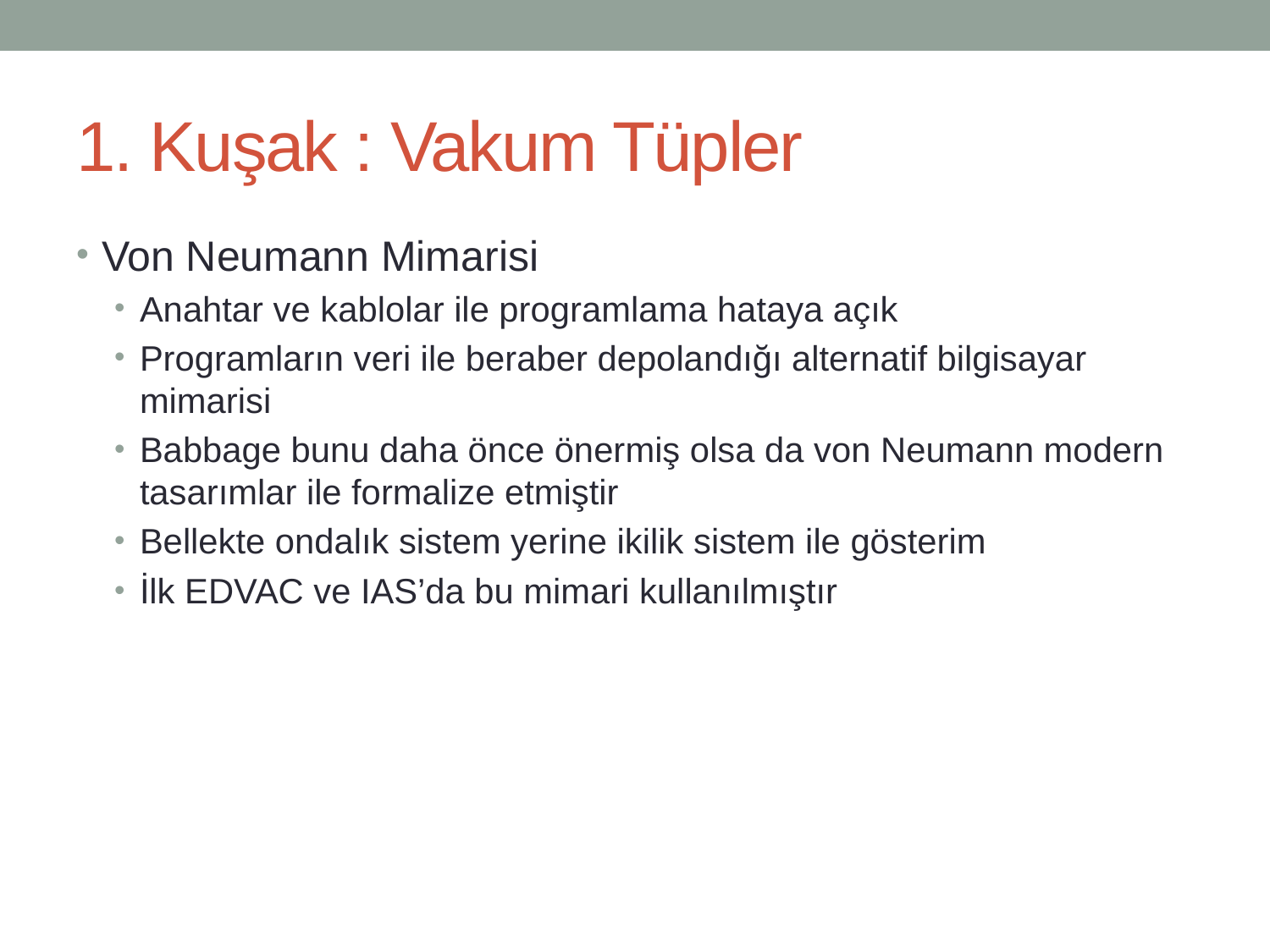

# 1. Kuşak : Vakum Tüpler
Von Neumann Mimarisi
Anahtar ve kablolar ile programlama hataya açık
Programların veri ile beraber depolandığı alternatif bilgisayar mimarisi
Babbage bunu daha önce önermiş olsa da von Neumann modern tasarımlar ile formalize etmiştir
Bellekte ondalık sistem yerine ikilik sistem ile gösterim
İlk EDVAC ve IAS’da bu mimari kullanılmıştır